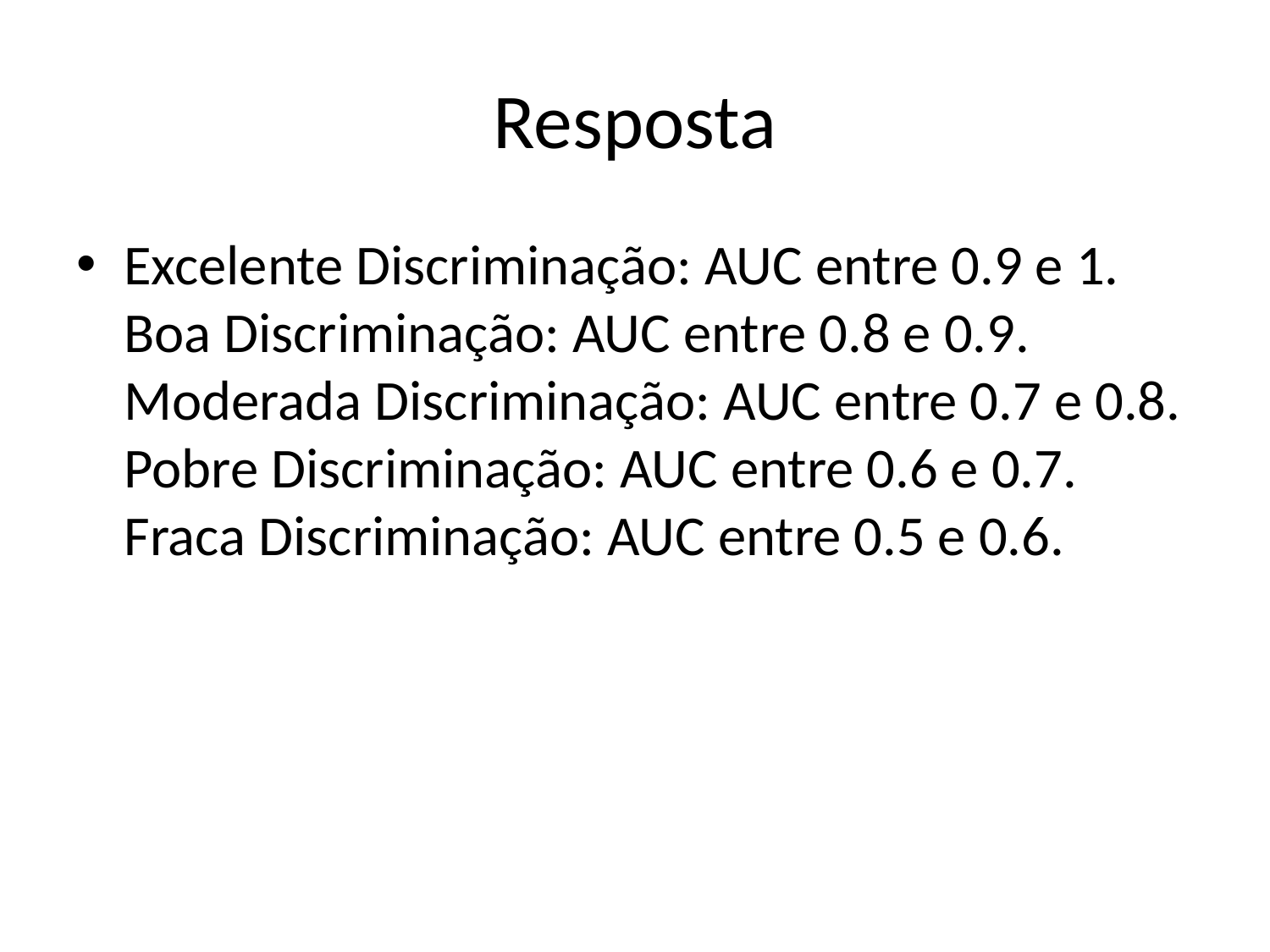

# Resposta
Excelente Discriminação: AUC entre 0.9 e 1. Boa Discriminação: AUC entre 0.8 e 0.9. Moderada Discriminação: AUC entre 0.7 e 0.8. Pobre Discriminação: AUC entre 0.6 e 0.7. Fraca Discriminação: AUC entre 0.5 e 0.6.